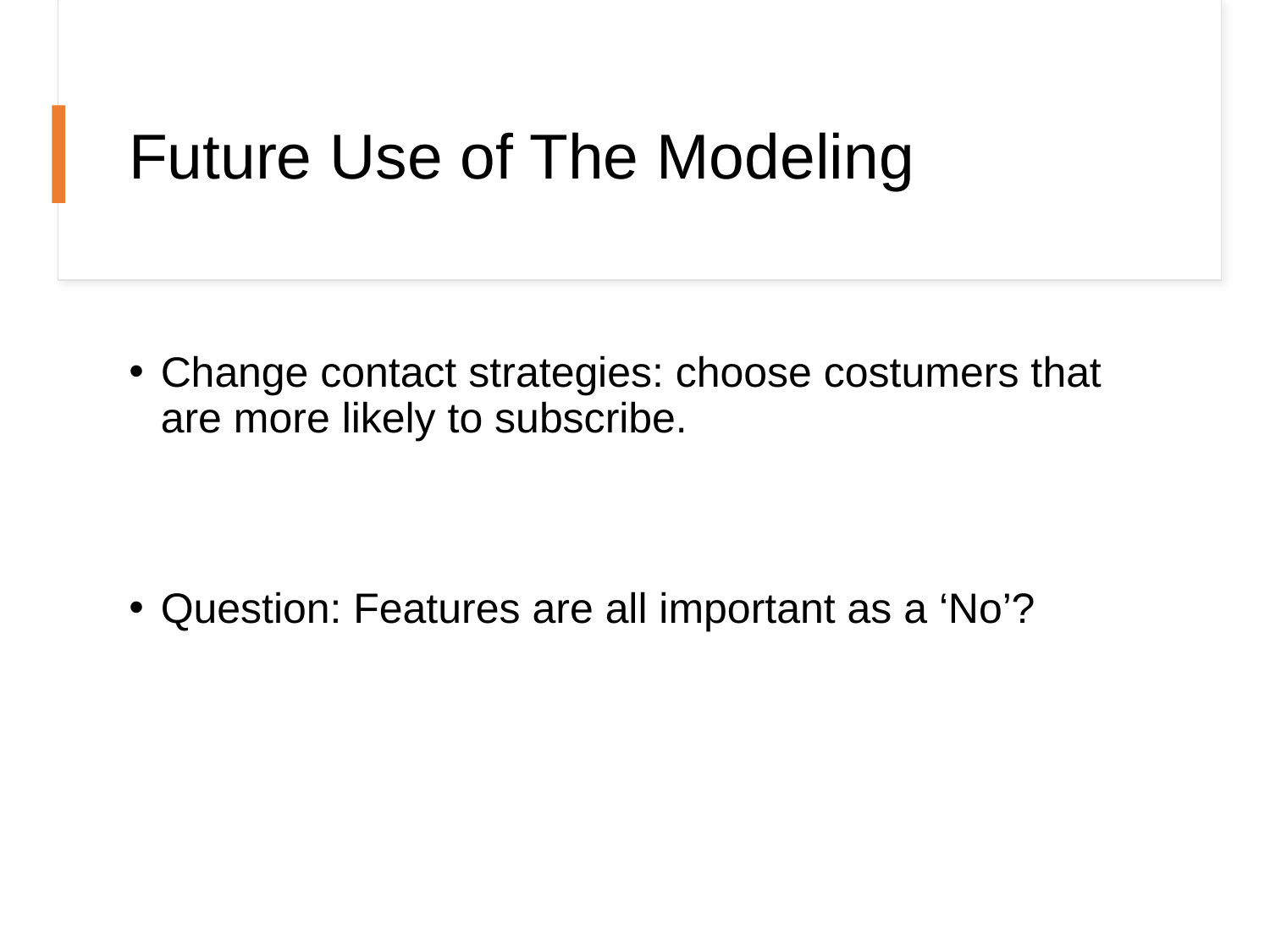

# Future Use of The Modeling

Change contact strategies: choose costumers that are more likely to subscribe.

Question: Features are all important as a ‘No’?